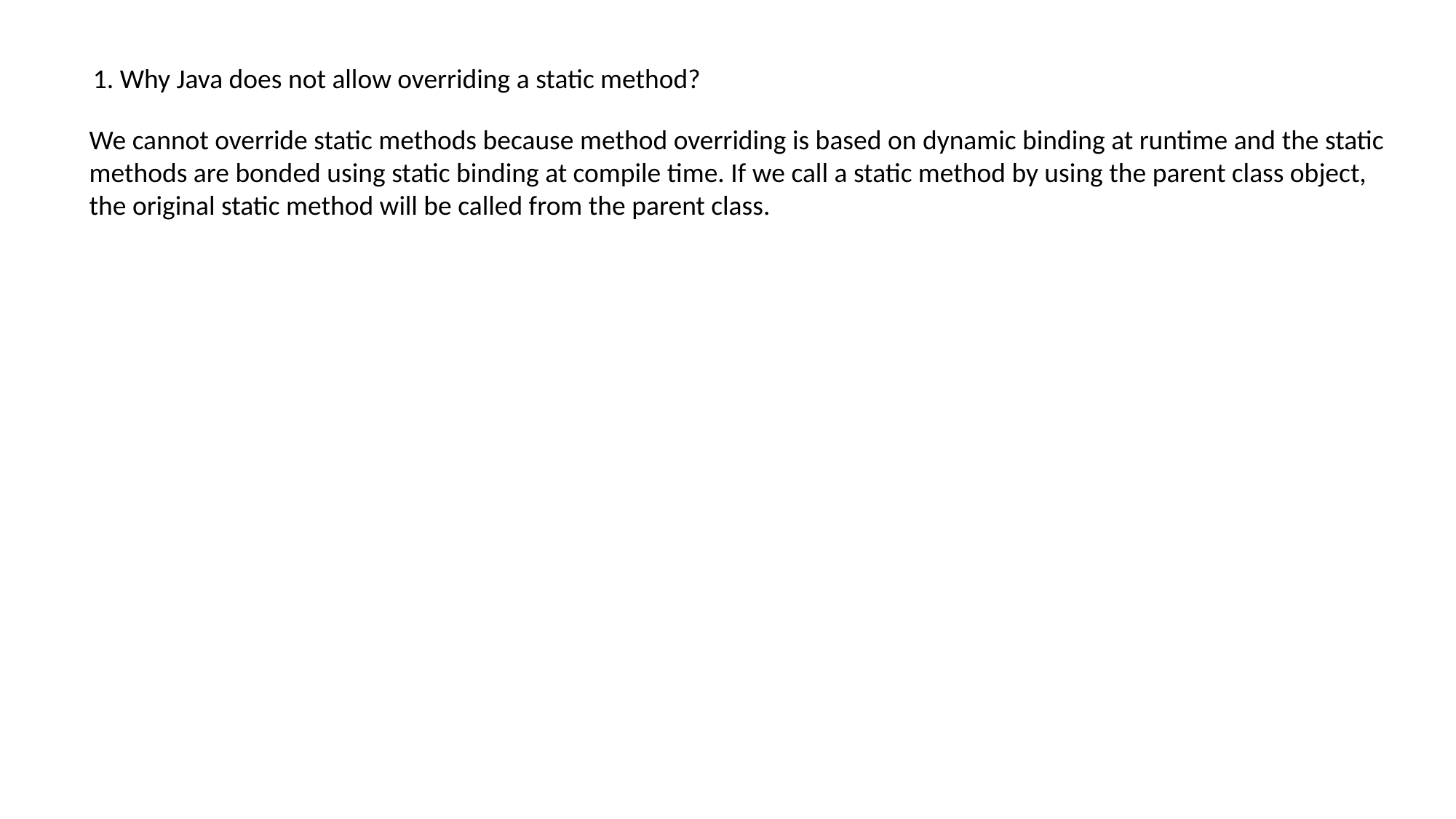

1. Why Java does not allow overriding a static method?
We cannot override static methods because method overriding is based on dynamic binding at runtime and the static
methods are bonded using static binding at compile time. If we call a static method by using the parent class object,
the original static method will be called from the parent class.